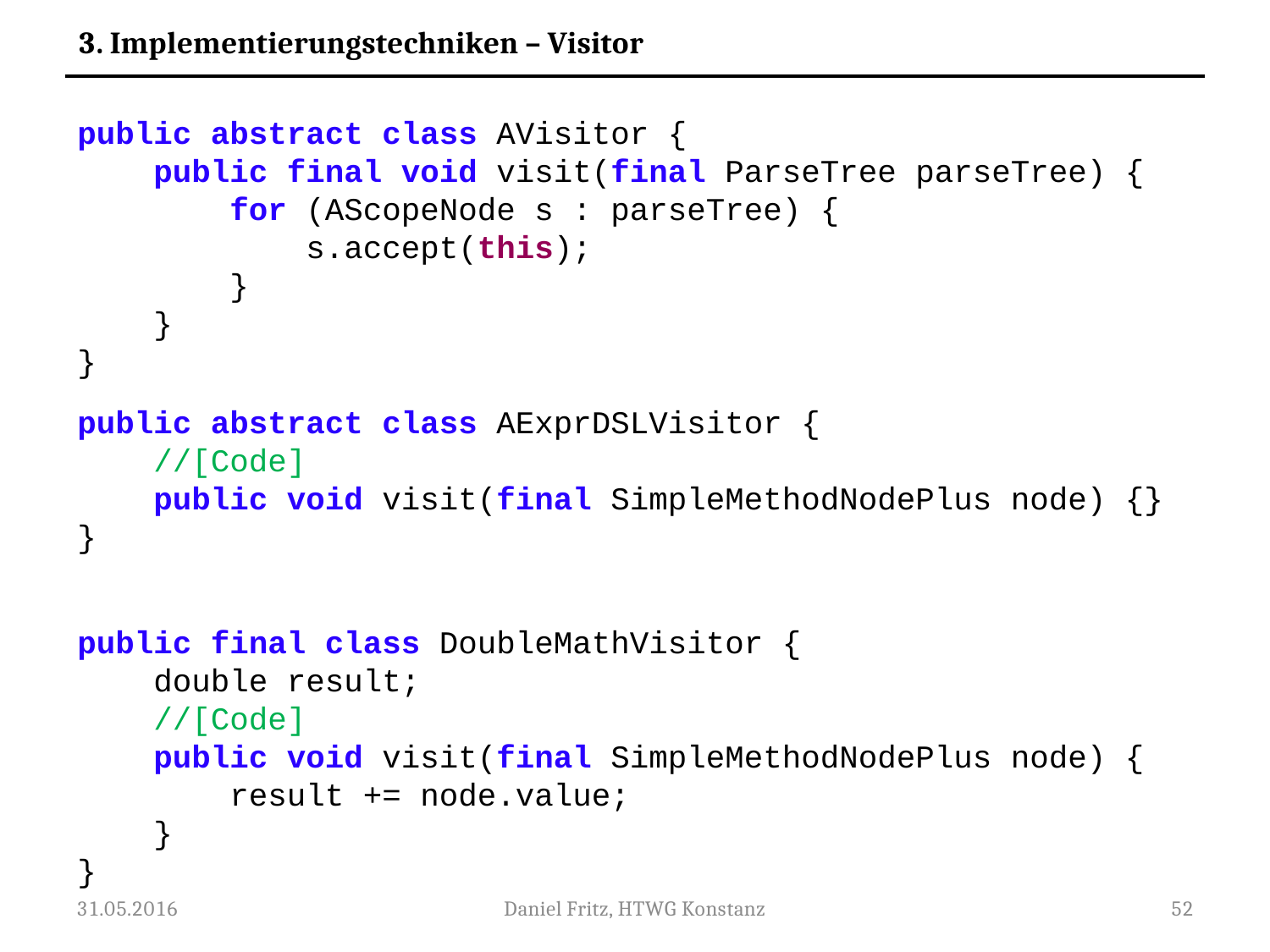

3. Implementierungstechniken – Visitor
public abstract class AVisitor {
    public final void visit(final ParseTree parseTree) {
        for (AScopeNode s : parseTree) {
            s.accept(this);
        }
    }
}
public abstract class AExprDSLVisitor {
    //[Code]
    public void visit(final SimpleMethodNodePlus node) {}
}
public final class DoubleMathVisitor {
    double result;
    //[Code]
    public void visit(final SimpleMethodNodePlus node) {
        result += node.value;
    }
}
31.05.2016
Daniel Fritz, HTWG Konstanz
52